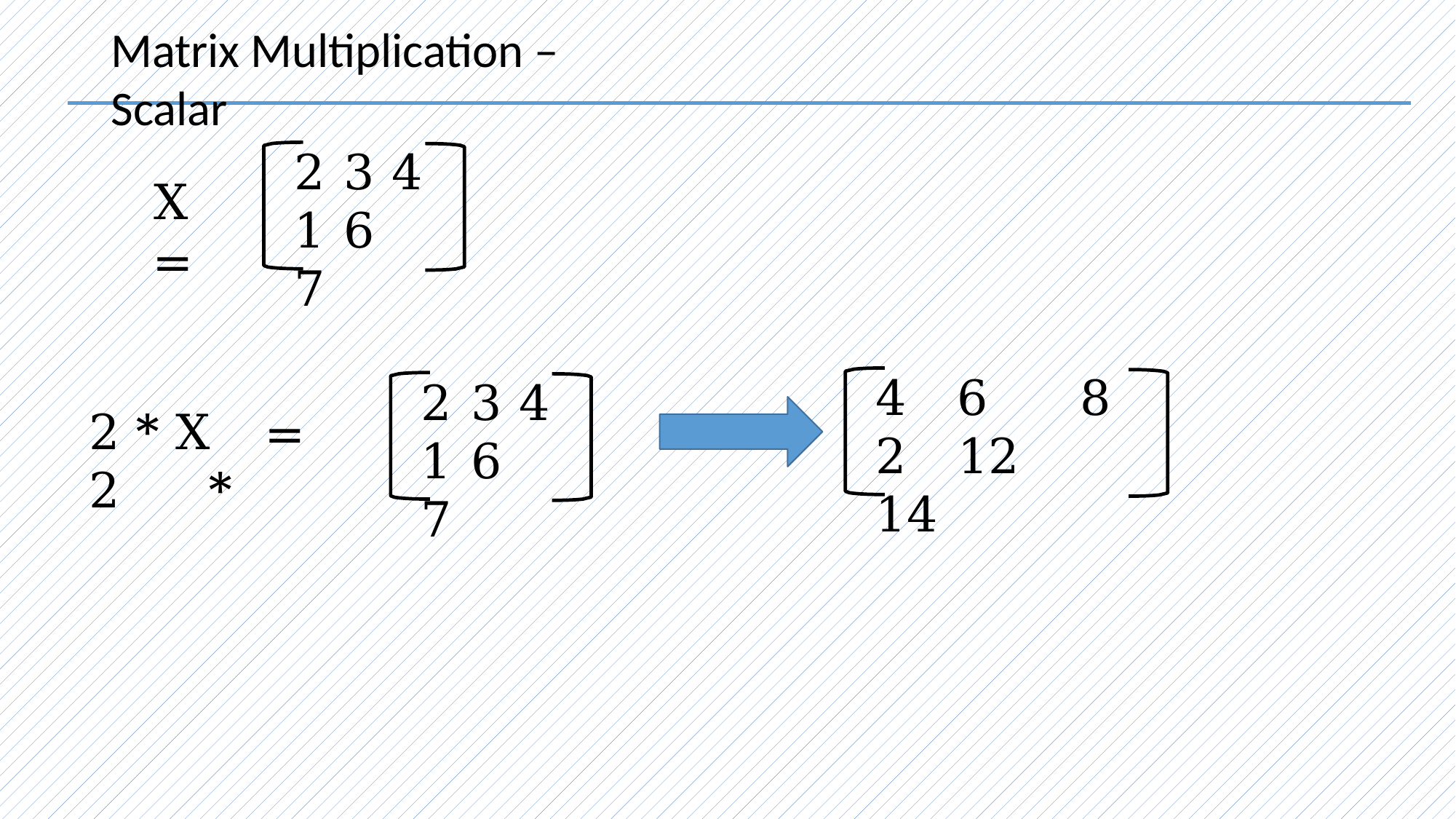

Matrix Multiplication – Scalar

2	3	4
1	6	7

X =
4	6	8
2	12	14

2	3	4
1	6	7

2 * X	=	2	*